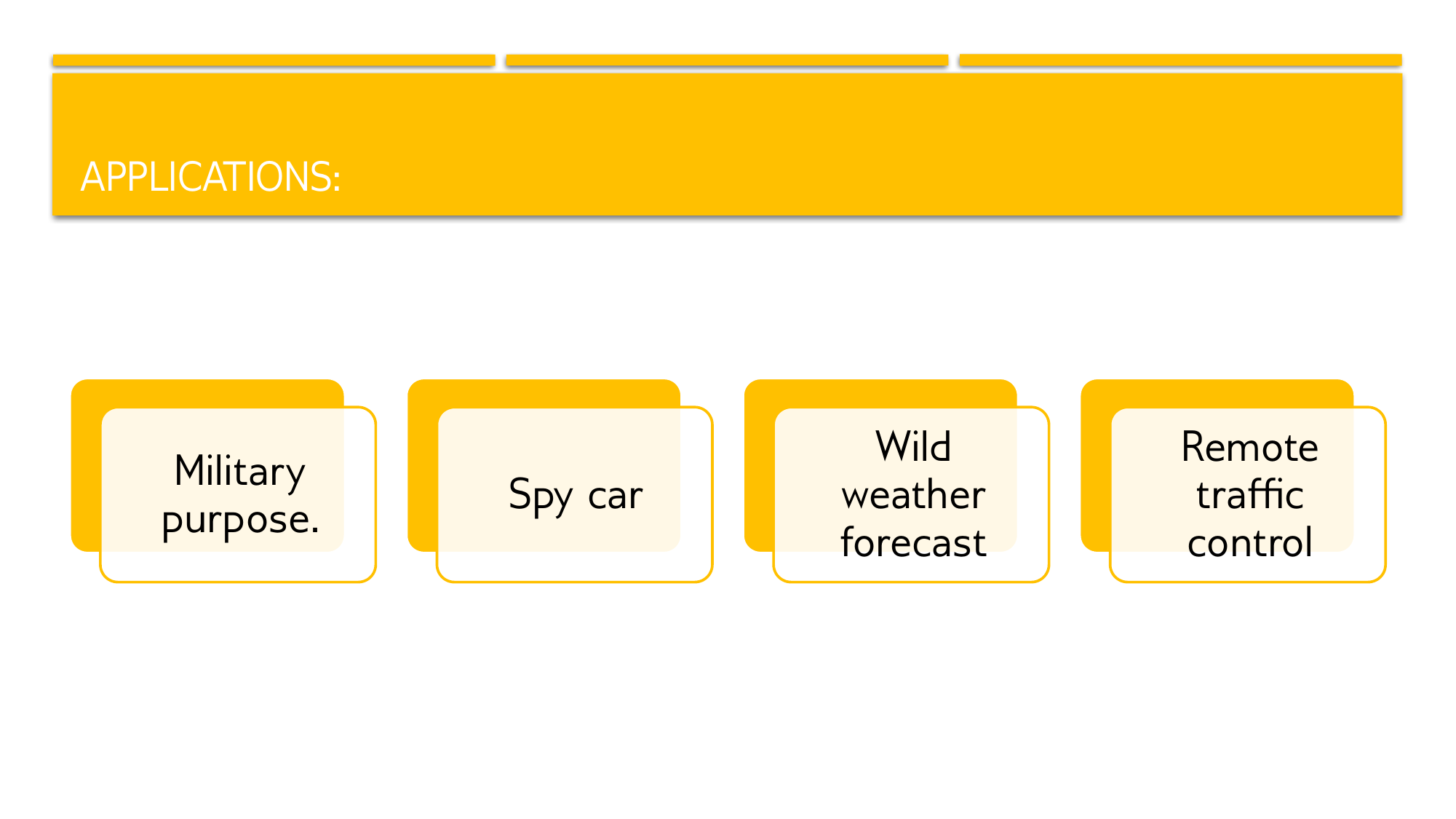

# Applications:
Military purpose.
Spy car
Wild weather forecast
Remote traffic control